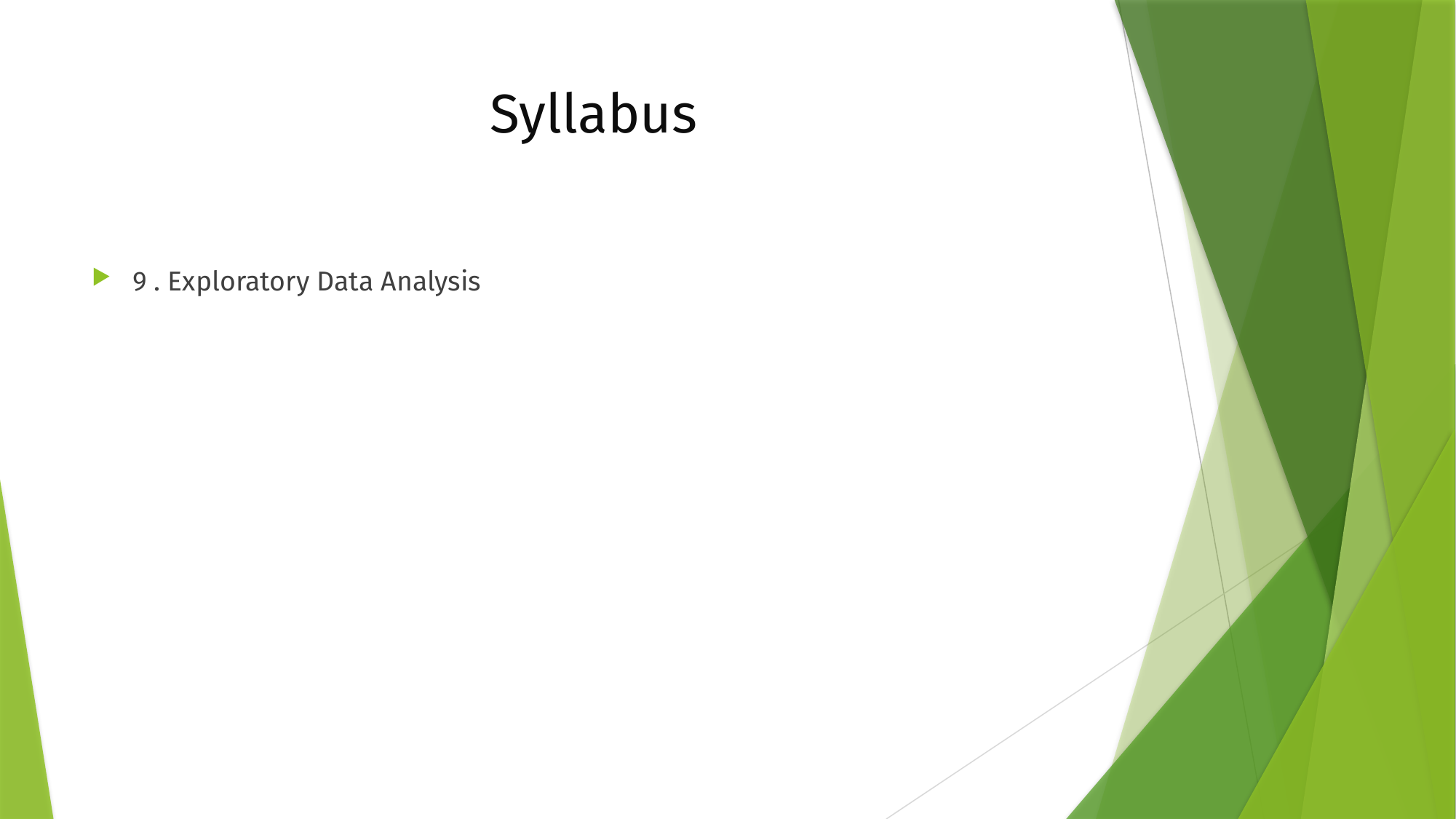

# Syllabus
9 . Exploratory Data Analysis